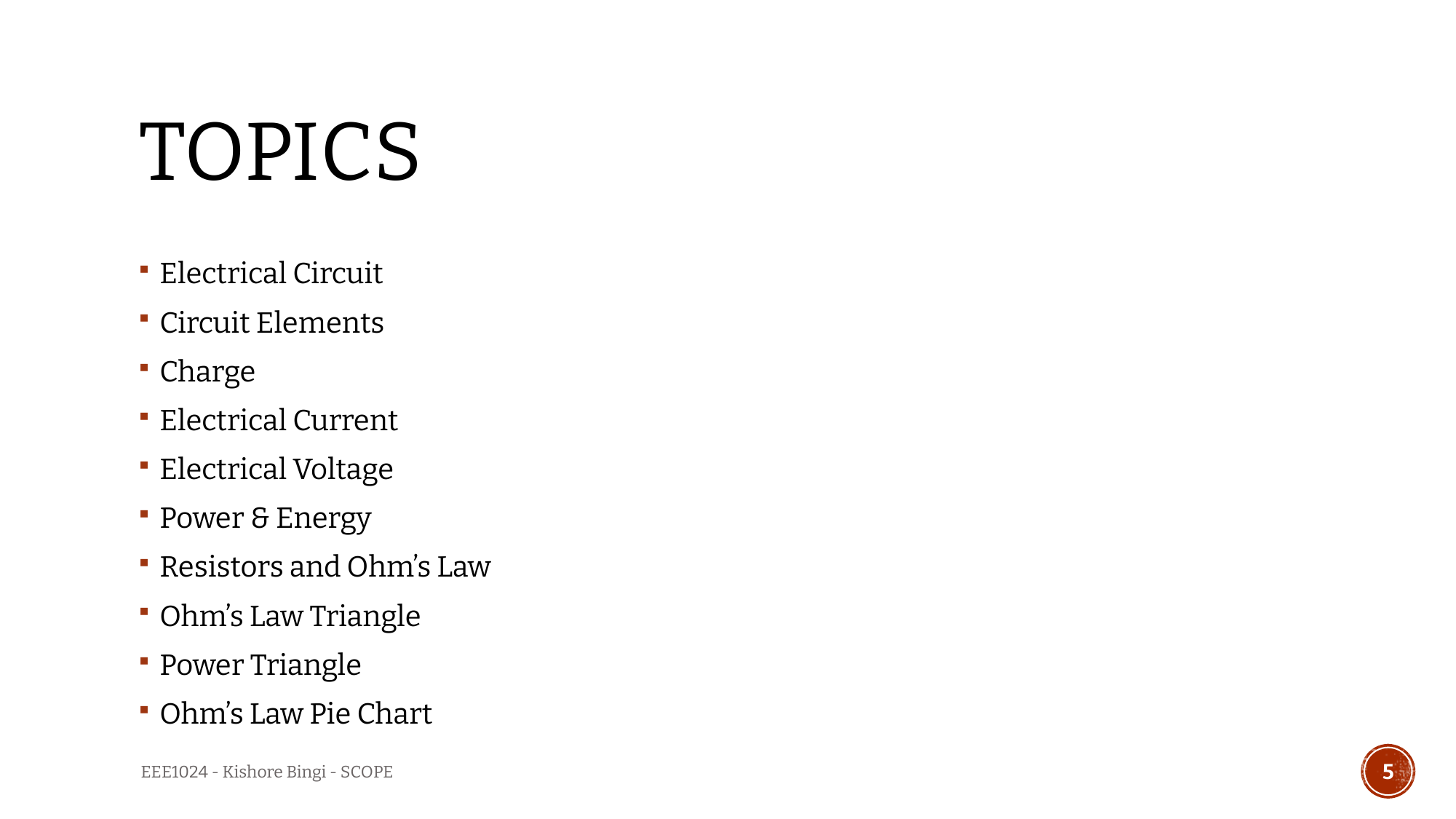

# Topics
Electrical Circuit
Circuit Elements
Charge
Electrical Current
Electrical Voltage
Power & Energy
Resistors and Ohm’s Law
Ohm’s Law Triangle
Power Triangle
Ohm’s Law Pie Chart
EEE1024 - Kishore Bingi - SCOPE
5